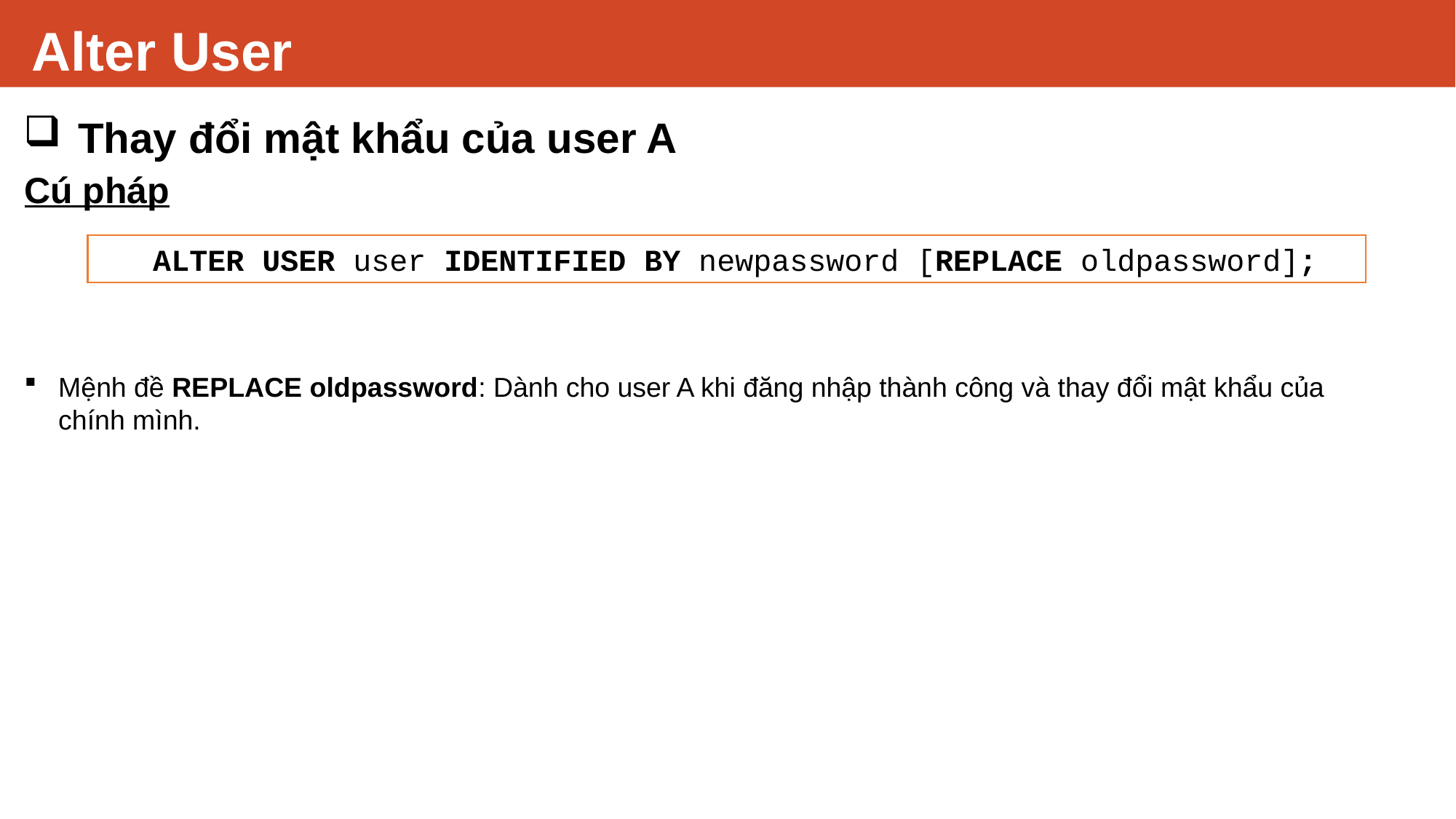

# Alter User
Thay đổi mật khẩu của user A
Cú pháp
ALTER USER user IDENTIFIED BY newpassword [REPLACE oldpassword];
Mệnh đề REPLACE oldpassword: Dành cho user A khi đăng nhập thành công và thay đổi mật khẩu của chính mình.